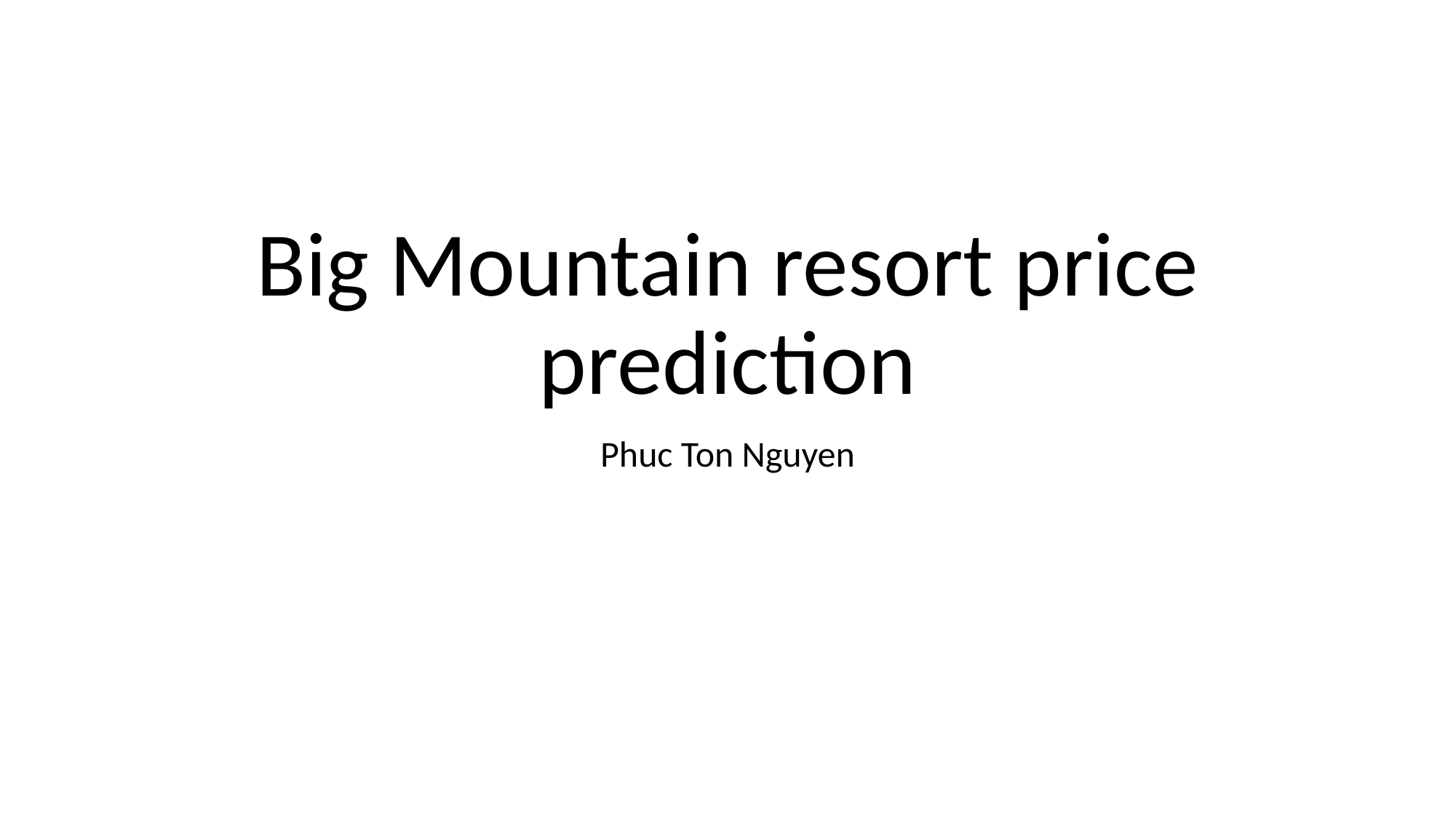

# Big Mountain resort price prediction
Phuc Ton Nguyen